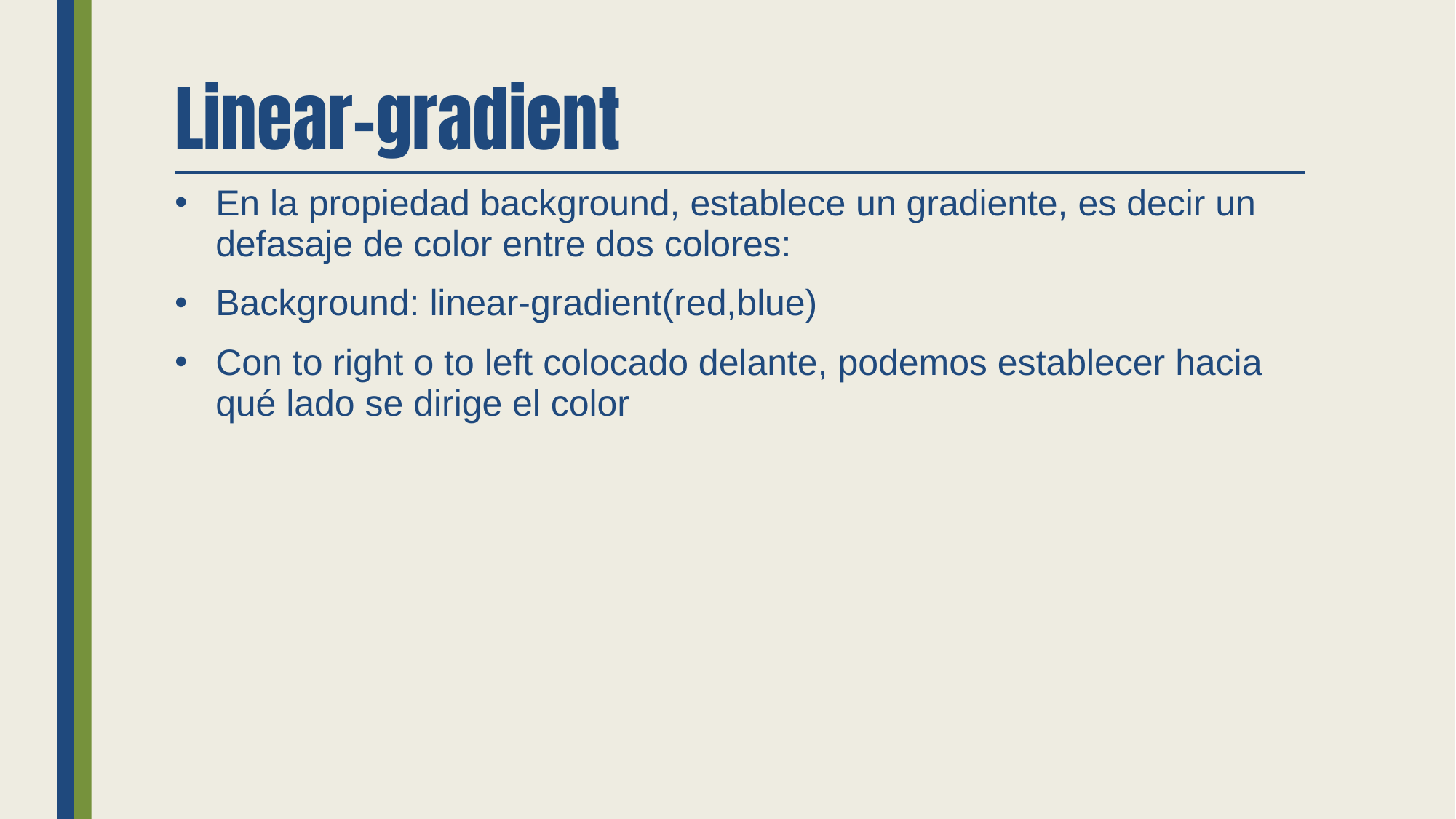

# Linear-gradient
En la propiedad background, establece un gradiente, es decir un defasaje de color entre dos colores:
Background: linear-gradient(red,blue)
Con to right o to left colocado delante, podemos establecer hacia qué lado se dirige el color